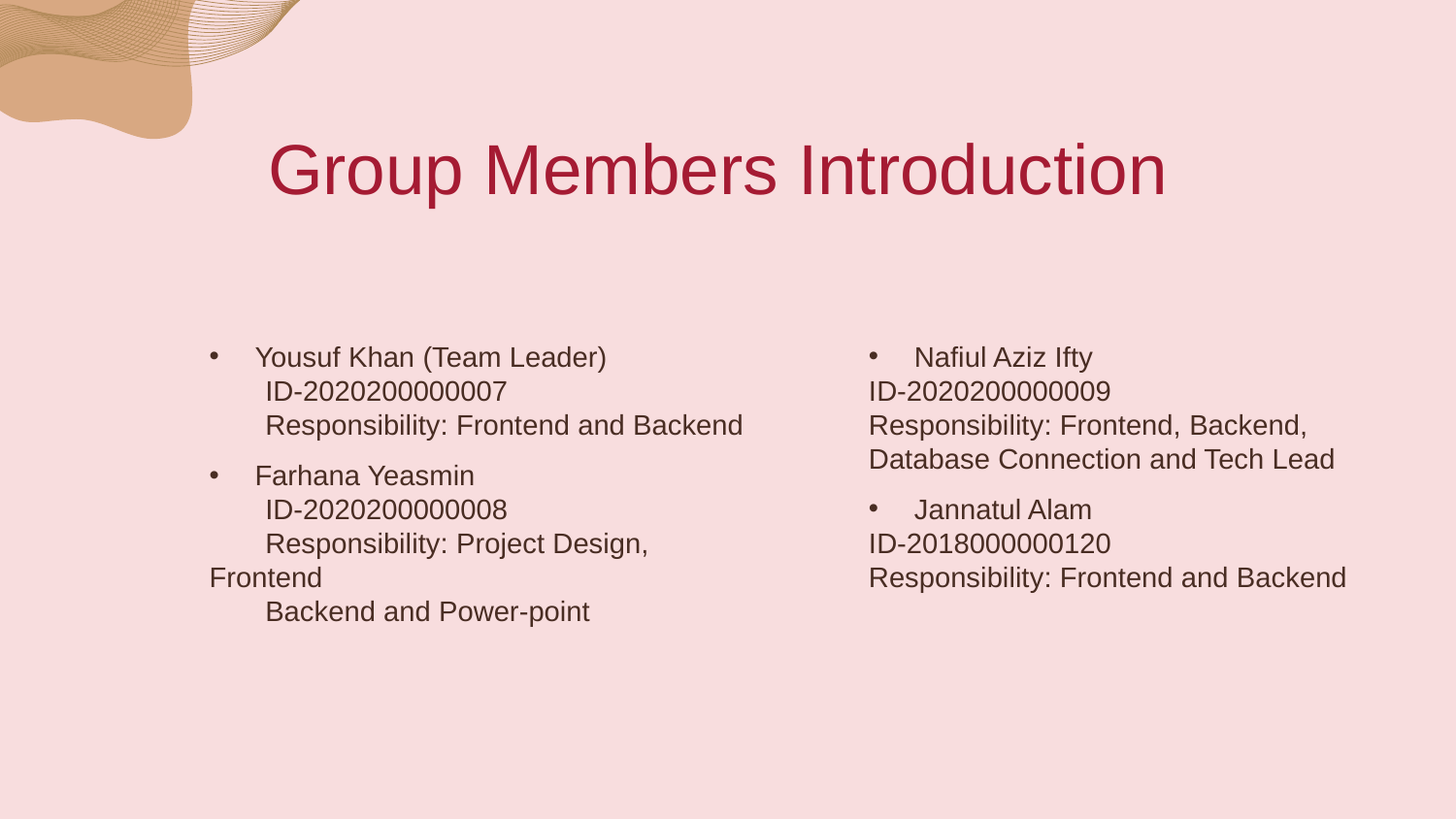

# Group Members Introduction
Yousuf Khan (Team Leader)
       ID-2020200000007
       Responsibility: Frontend and Backend
Farhana Yeasmin
       ID-2020200000008
       Responsibility: Project Design, Frontend
       Backend and Power-point

Nafiul Aziz Ifty
ID-2020200000009
Responsibility: Frontend, Backend, Database Connection and Tech Lead
Jannatul Alam
ID-2018000000120
Responsibility: Frontend and Backend